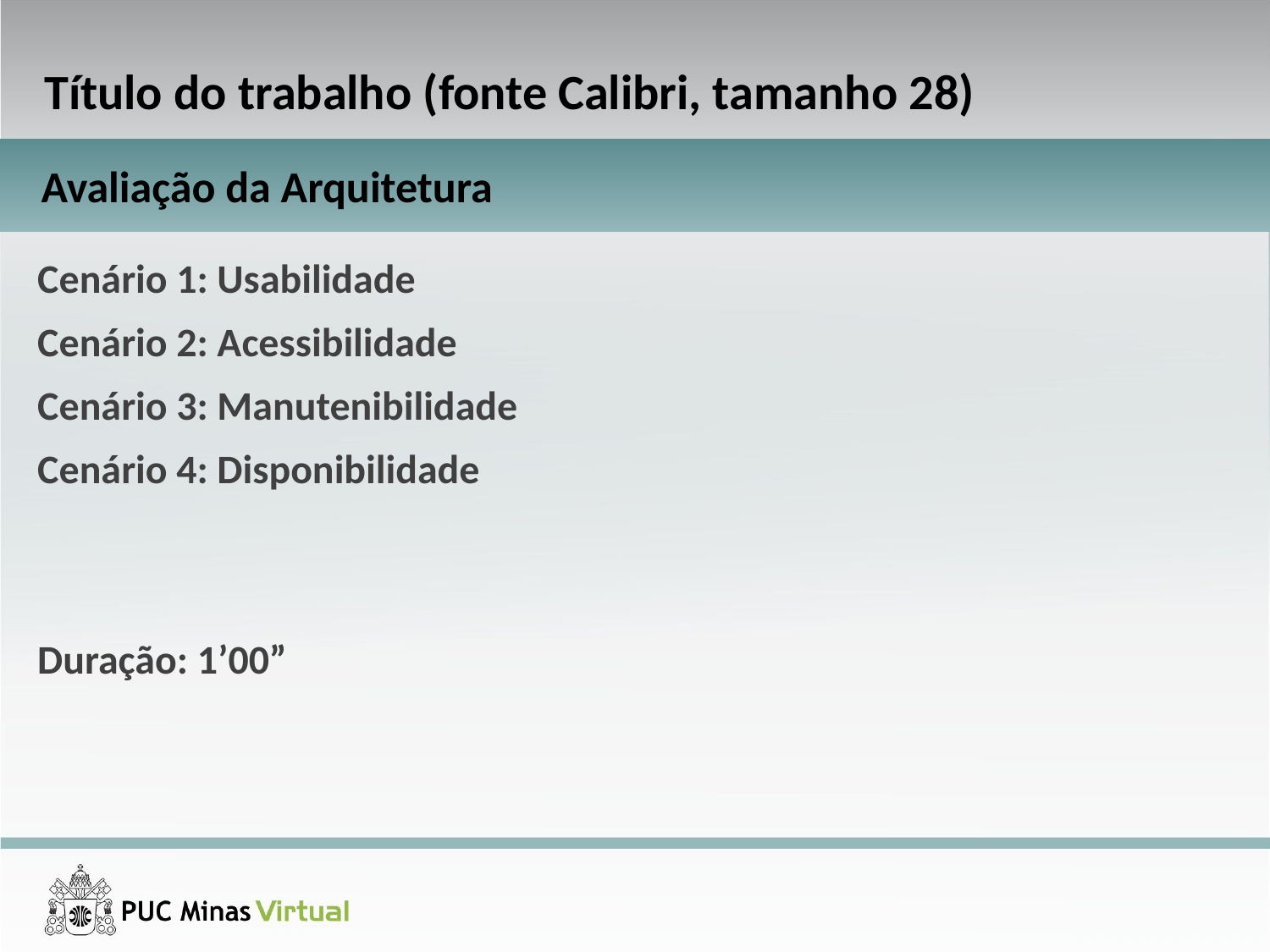

Título do trabalho (fonte Calibri, tamanho 28)

Avaliação da Arquitetura
Cenário 1: Usabilidade
Cenário 2: Acessibilidade
Cenário 3: Manutenibilidade
Cenário 4: Disponibilidade

Duração: 1’00”